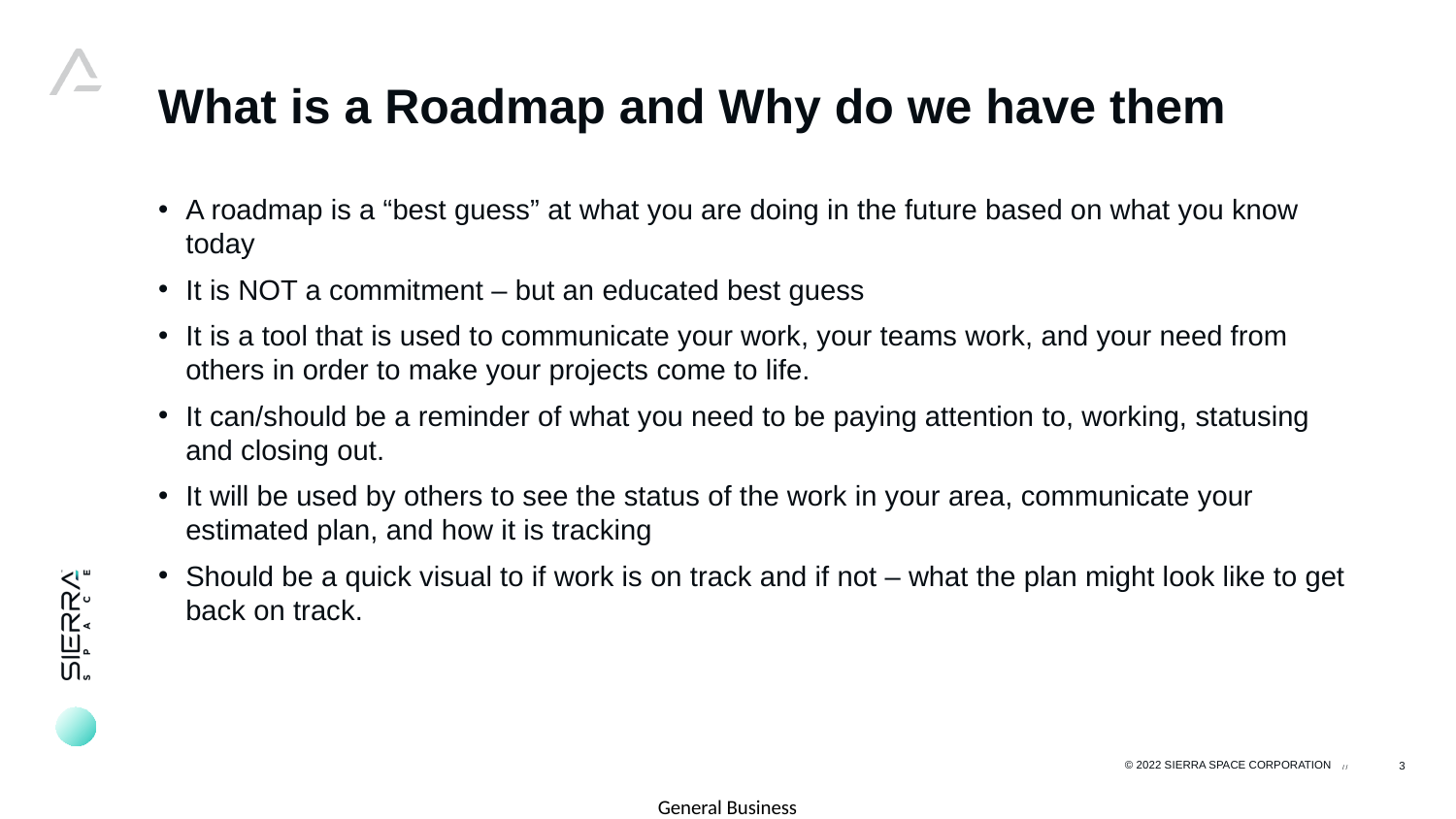

What is a Roadmap and Why do we have them
A roadmap is a “best guess” at what you are doing in the future based on what you know today
It is NOT a commitment – but an educated best guess
It is a tool that is used to communicate your work, your teams work, and your need from others in order to make your projects come to life.
It can/should be a reminder of what you need to be paying attention to, working, statusing and closing out.
It will be used by others to see the status of the work in your area, communicate your estimated plan, and how it is tracking
Should be a quick visual to if work is on track and if not – what the plan might look like to get back on track.

3